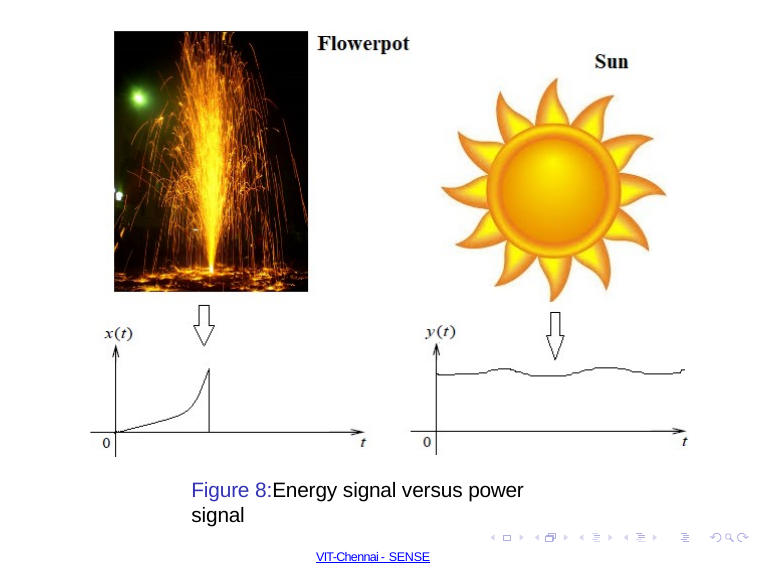

Figure 8:Energy signal versus power signal
Dr Sathiya Narayanan S
Winter 2021-2022 Semester 23 / 50
VIT-Chennai - SENSE